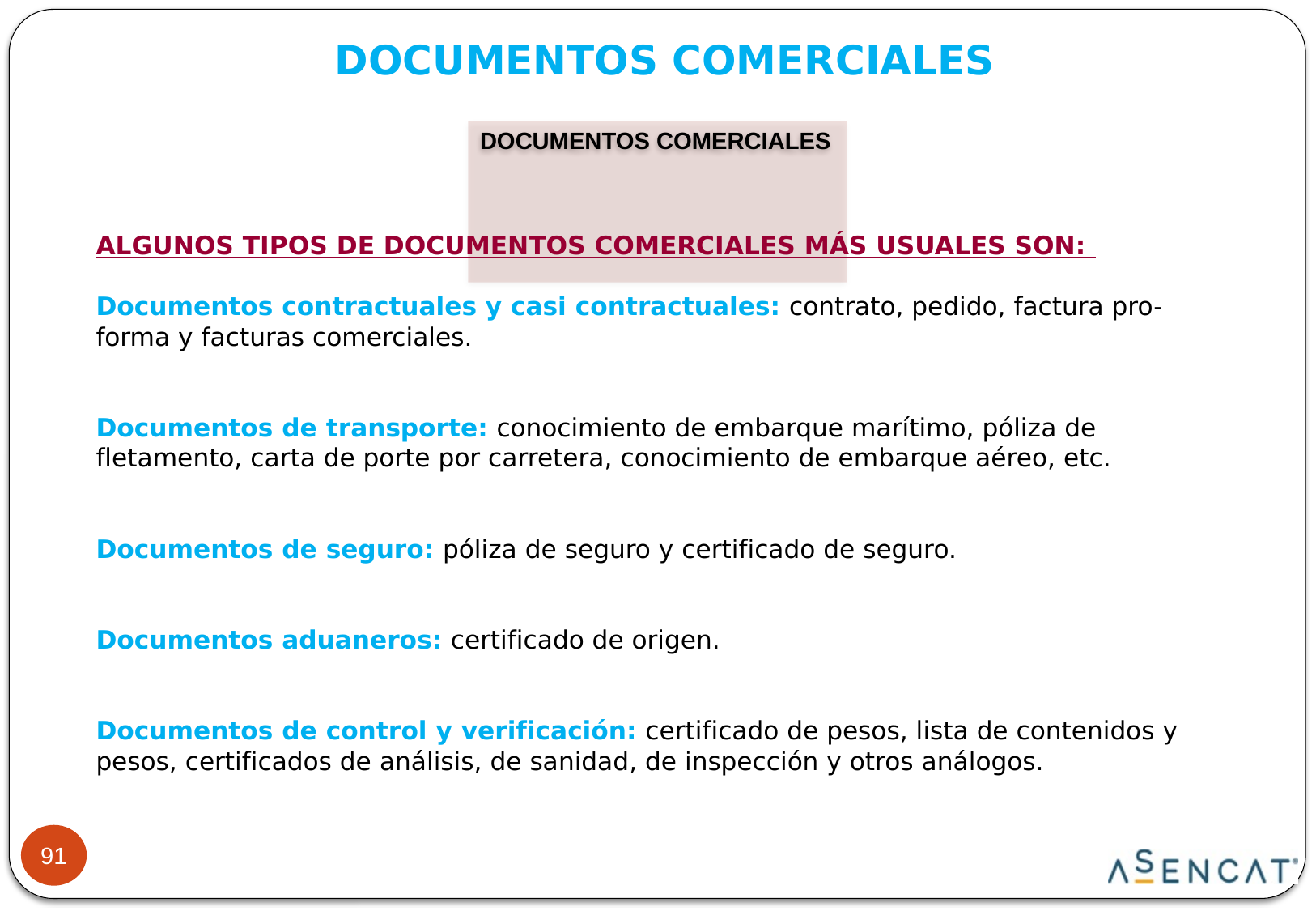

DOCUMENTOS COMERCIALES
DOCUMENTOS COMERCIALES

ALGUNOS TIPOS DE DOCUMENTOS COMERCIALES MÁS USUALES SON:

Documentos contractuales y casi contractuales: contrato, pedido, factura pro-forma y facturas comerciales.

Documentos de transporte: conocimiento de embarque marítimo, póliza de fletamento, carta de porte por carretera, conocimiento de embarque aéreo, etc.

Documentos de seguro: póliza de seguro y certificado de seguro.

Documentos aduaneros: certificado de origen.

Documentos de control y verificación: certificado de pesos, lista de contenidos y pesos, certificados de análisis, de sanidad, de inspección y otros análogos.

91